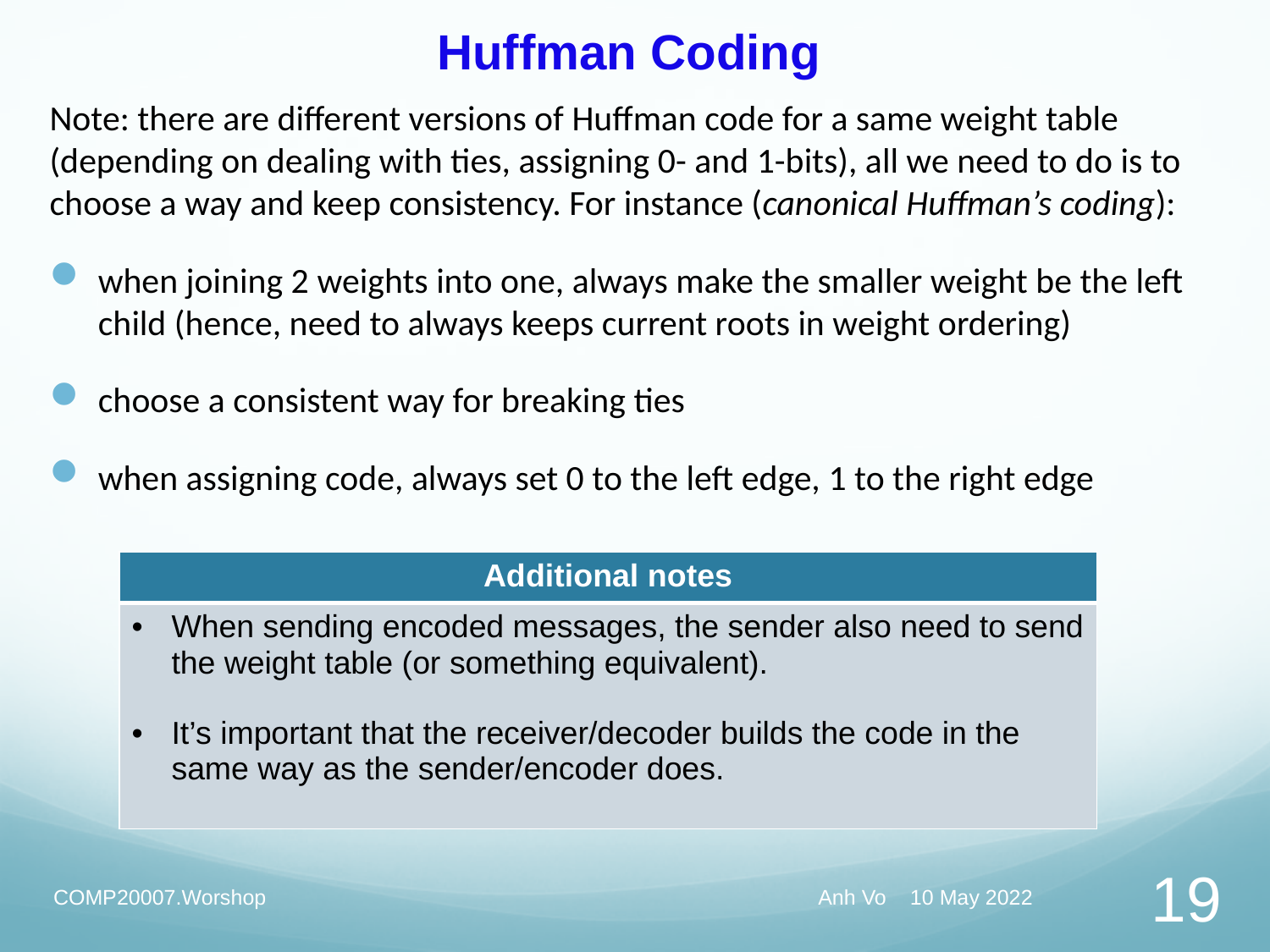

# Huffman Coding
Note: there are different versions of Huffman code for a same weight table (depending on dealing with ties, assigning 0- and 1-bits), all we need to do is to choose a way and keep consistency. For instance (canonical Huffman’s coding):
when joining 2 weights into one, always make the smaller weight be the left child (hence, need to always keeps current roots in weight ordering)
choose a consistent way for breaking ties
when assigning code, always set 0 to the left edge, 1 to the right edge

| Additional notes |
| --- |
| When sending encoded messages, the sender also need to send the weight table (or something equivalent). It’s important that the receiver/decoder builds the code in the same way as the sender/encoder does. |
COMP20007.Worshop
Anh Vo    10 May 2022
19